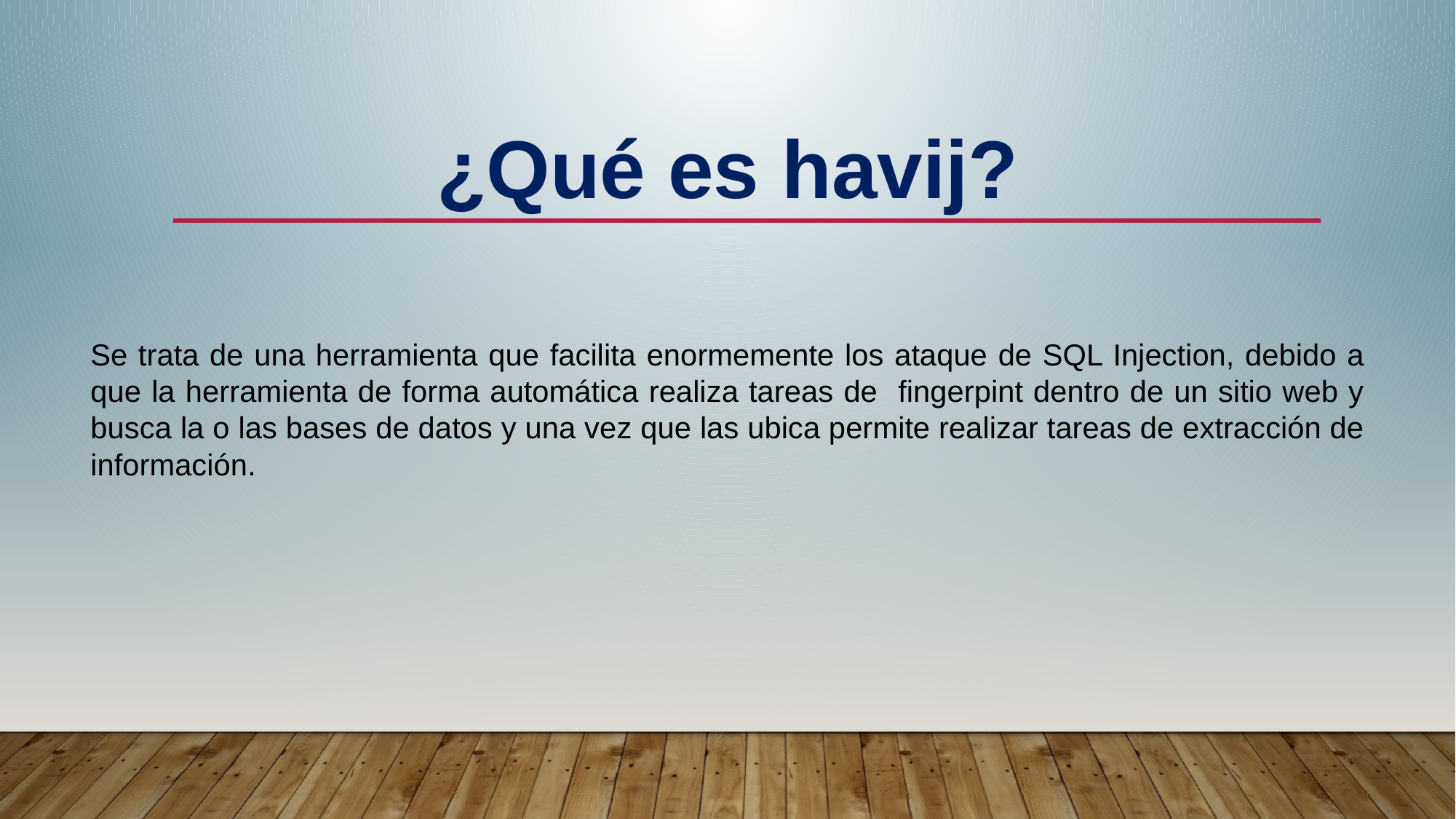

¿Qué es havij?
Se trata de una herramienta que facilita enormemente los ataque de SQL Injection, debido a que la herramienta de forma automática realiza tareas de  fingerpint dentro de un sitio web y busca la o las bases de datos y una vez que las ubica permite realizar tareas de extracción de información.